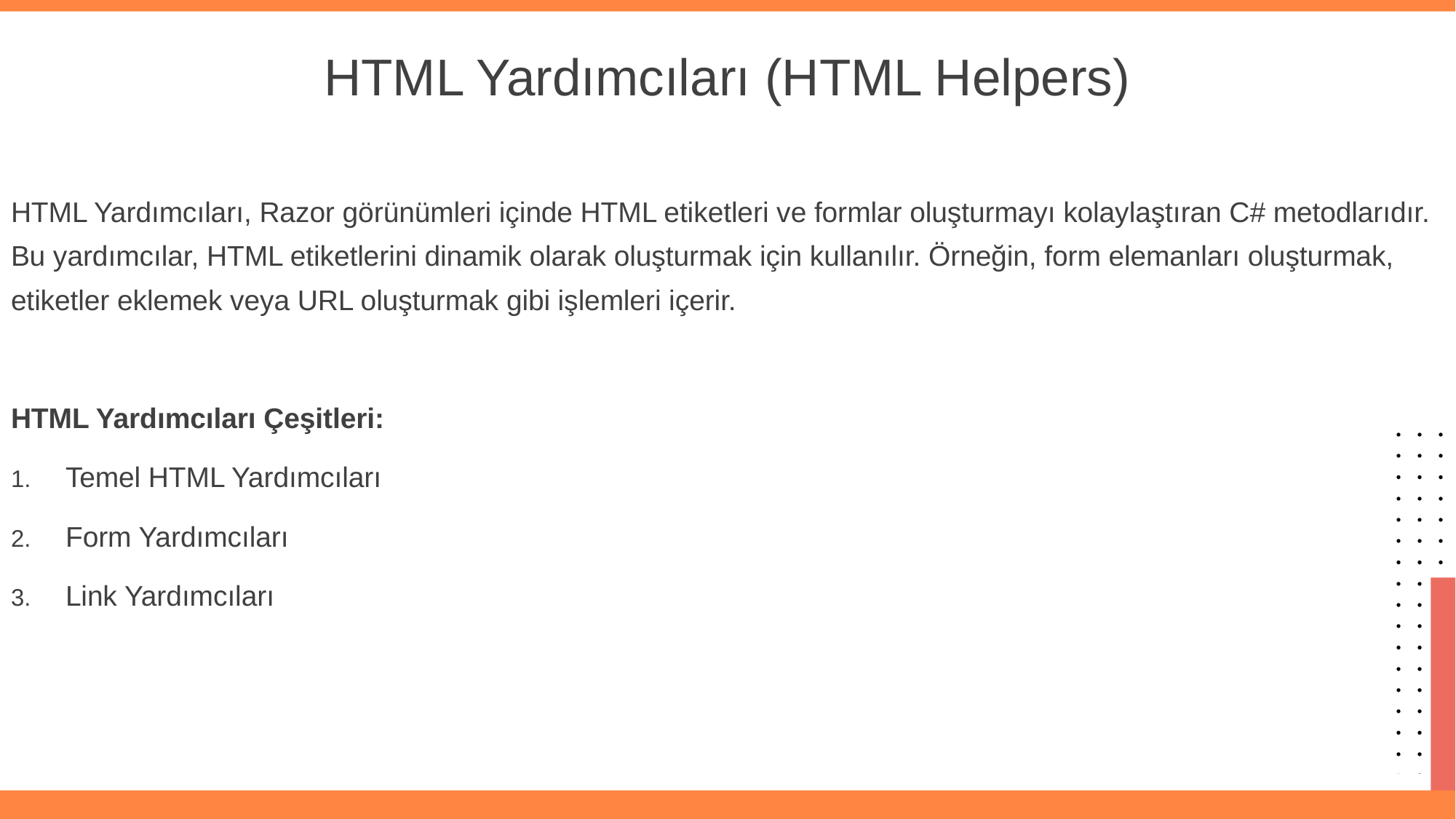

HTML Yardımcıları (HTML Helpers)
HTML Yardımcıları, Razor görünümleri içinde HTML etiketleri ve formlar oluşturmayı kolaylaştıran C# metodlarıdır. Bu yardımcılar, HTML etiketlerini dinamik olarak oluşturmak için kullanılır. Örneğin, form elemanları oluşturmak, etiketler eklemek veya URL oluşturmak gibi işlemleri içerir.

HTML Yardımcıları Çeşitleri:
Temel HTML Yardımcıları
Form Yardımcıları
Link Yardımcıları